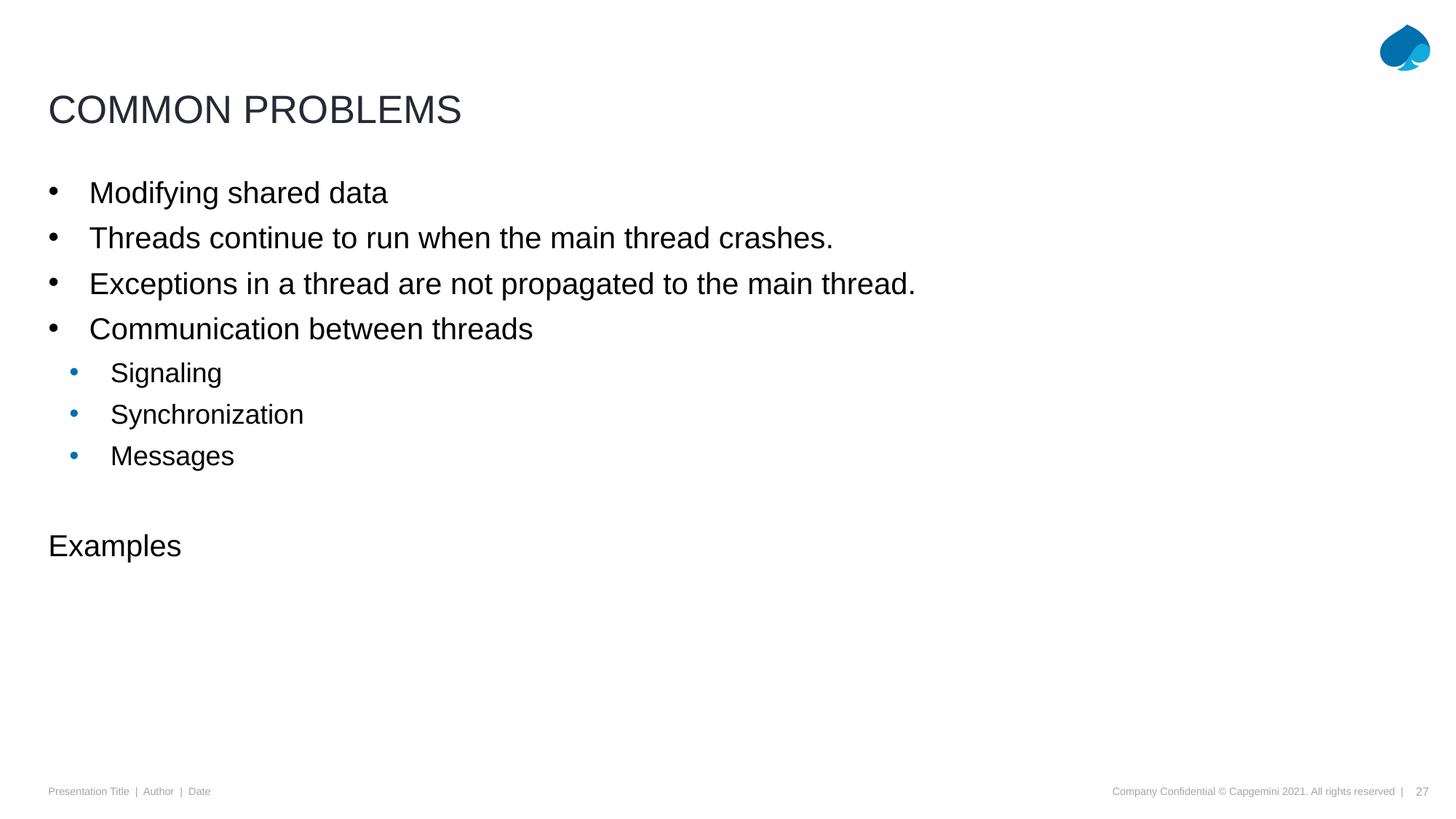

# Common problems
Modifying shared data
Threads continue to run when the main thread crashes.
Exceptions in a thread are not propagated to the main thread.
Communication between threads
Signaling
Synchronization
Messages

Examples